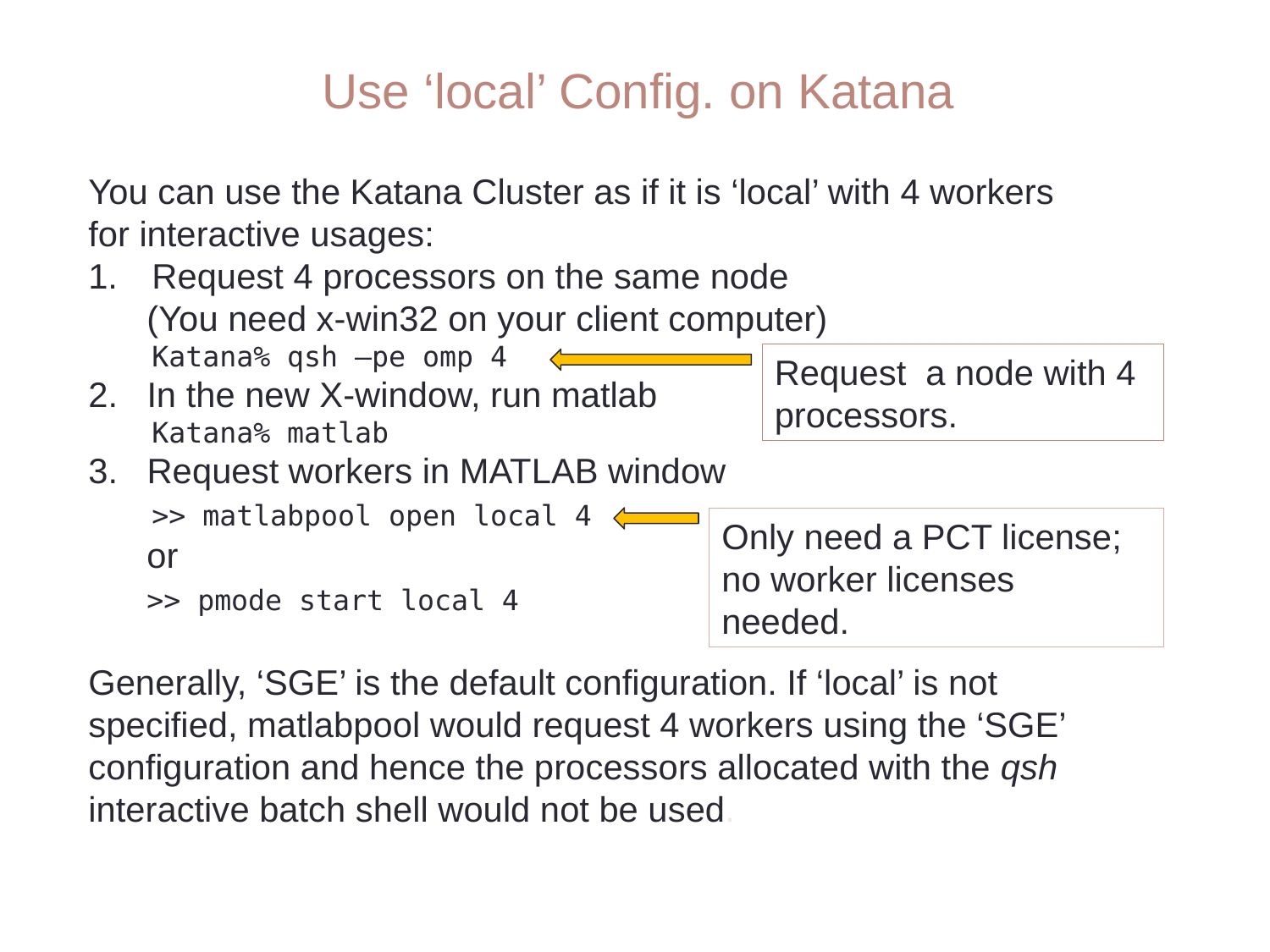

Use ‘local’ Config. on Katana
You can use the Katana Cluster as if it is ‘local’ with 4 workers
for interactive usages:
Request 4 processors on the same node
      (You need x-win32 on your client computer)
Katana% qsh –pe omp 4
2.   In the new X-window, run matlab
Katana% matlab
3.   Request workers in MATLAB window
	>> matlabpool open local 4
      or
      >> pmode start local 4

Generally, ‘SGE’ is the default configuration. If ‘local’ is not
specified, matlabpool would request 4 workers using the ‘SGE’
configuration and hence the processors allocated with the qsh
interactive batch shell would not be used.
Request  a node with 4 processors.

Only need a PCT license; no worker licenses needed.
Spring  2012
38